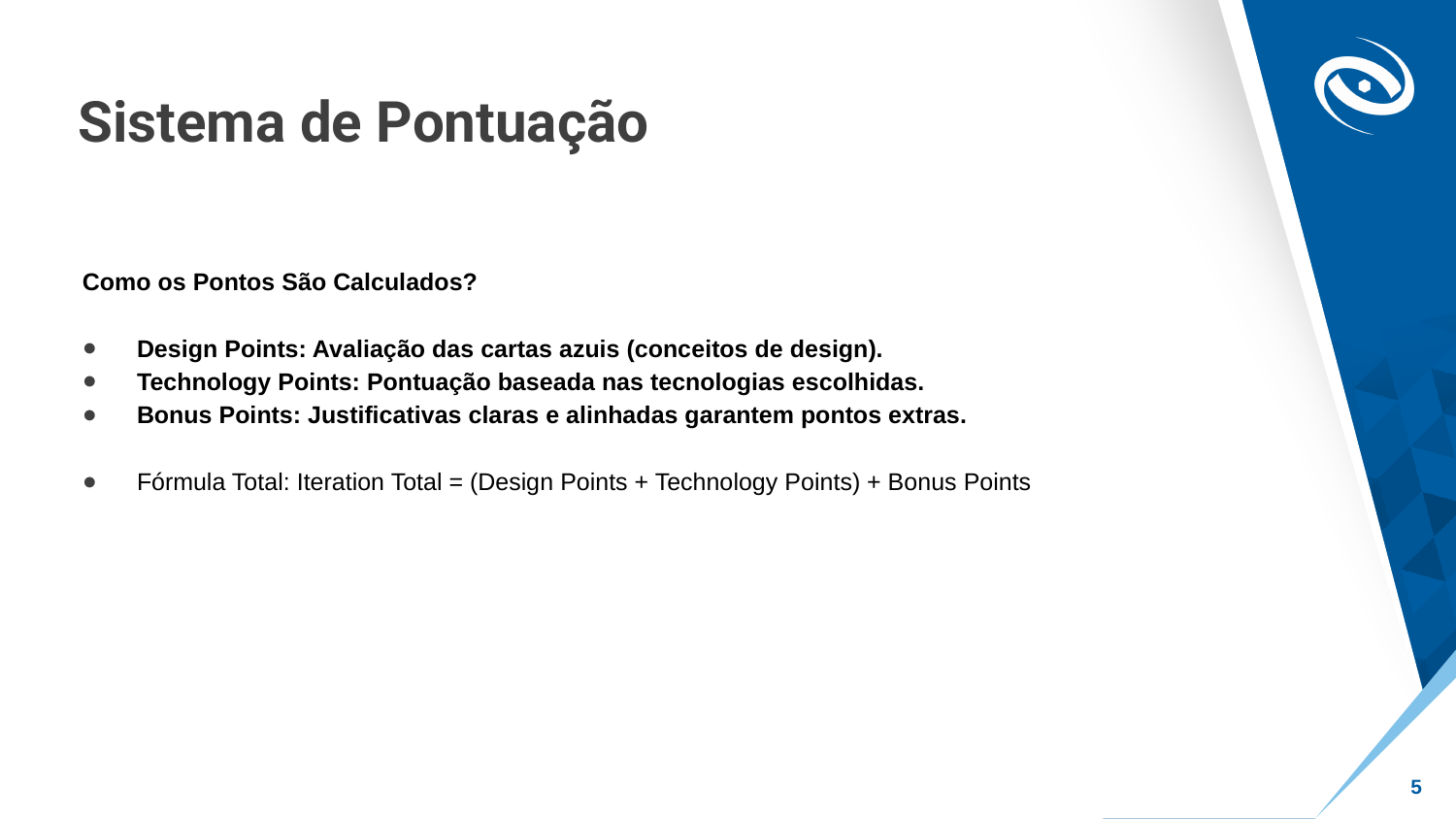

# Sistema de Pontuação
Como os Pontos São Calculados?

Design Points: Avaliação das cartas azuis (conceitos de design).
Technology Points: Pontuação baseada nas tecnologias escolhidas.
Bonus Points: Justificativas claras e alinhadas garantem pontos extras.

Fórmula Total: Iteration Total = (Design Points + Technology Points) + Bonus Points

5